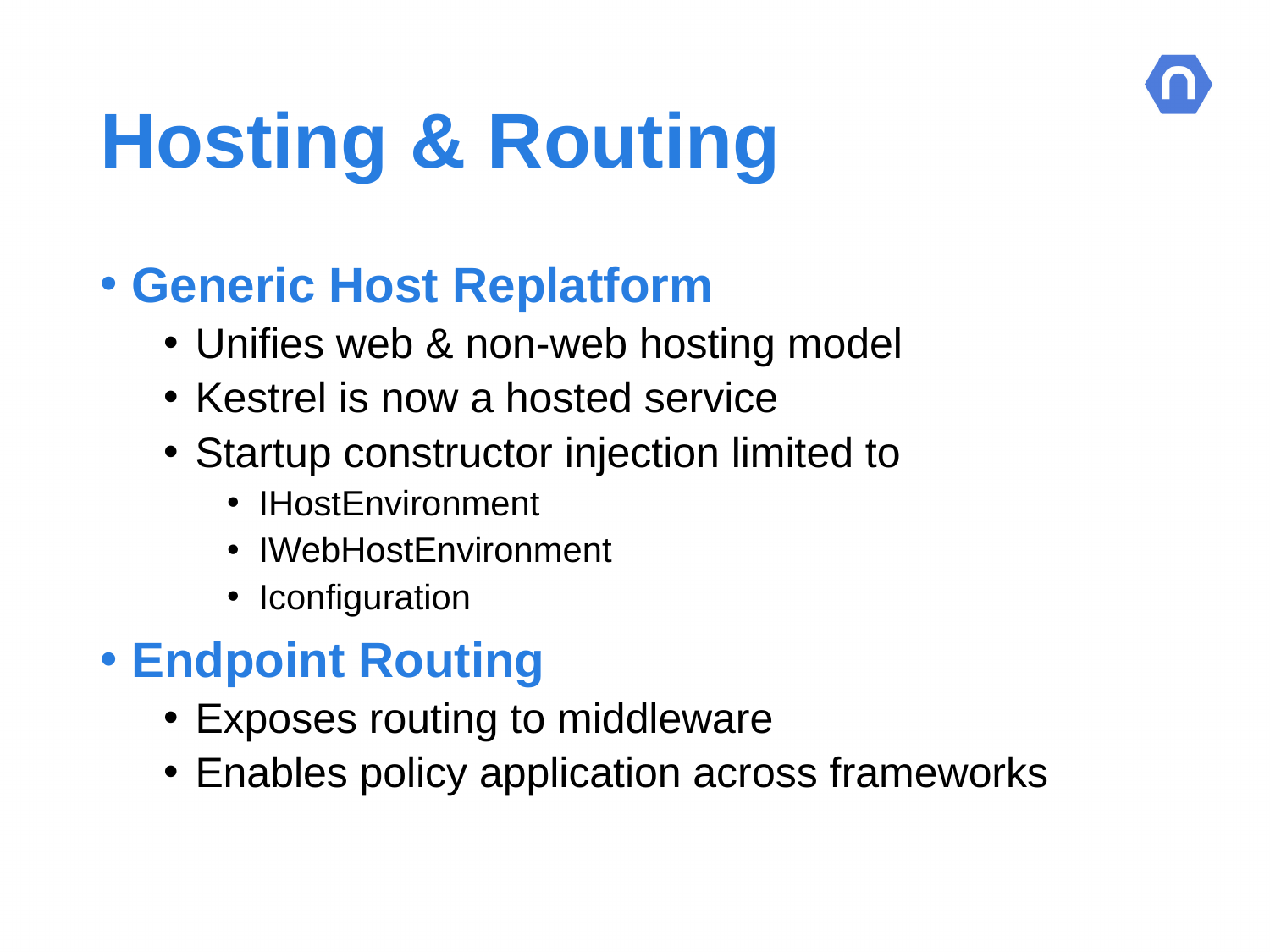

# Hosting & Routing
Generic Host Replatform
Unifies web & non-web hosting model
Kestrel is now a hosted service
Startup constructor injection limited to
IHostEnvironment
IWebHostEnvironment
Iconfiguration
Endpoint Routing
Exposes routing to middleware
Enables policy application across frameworks